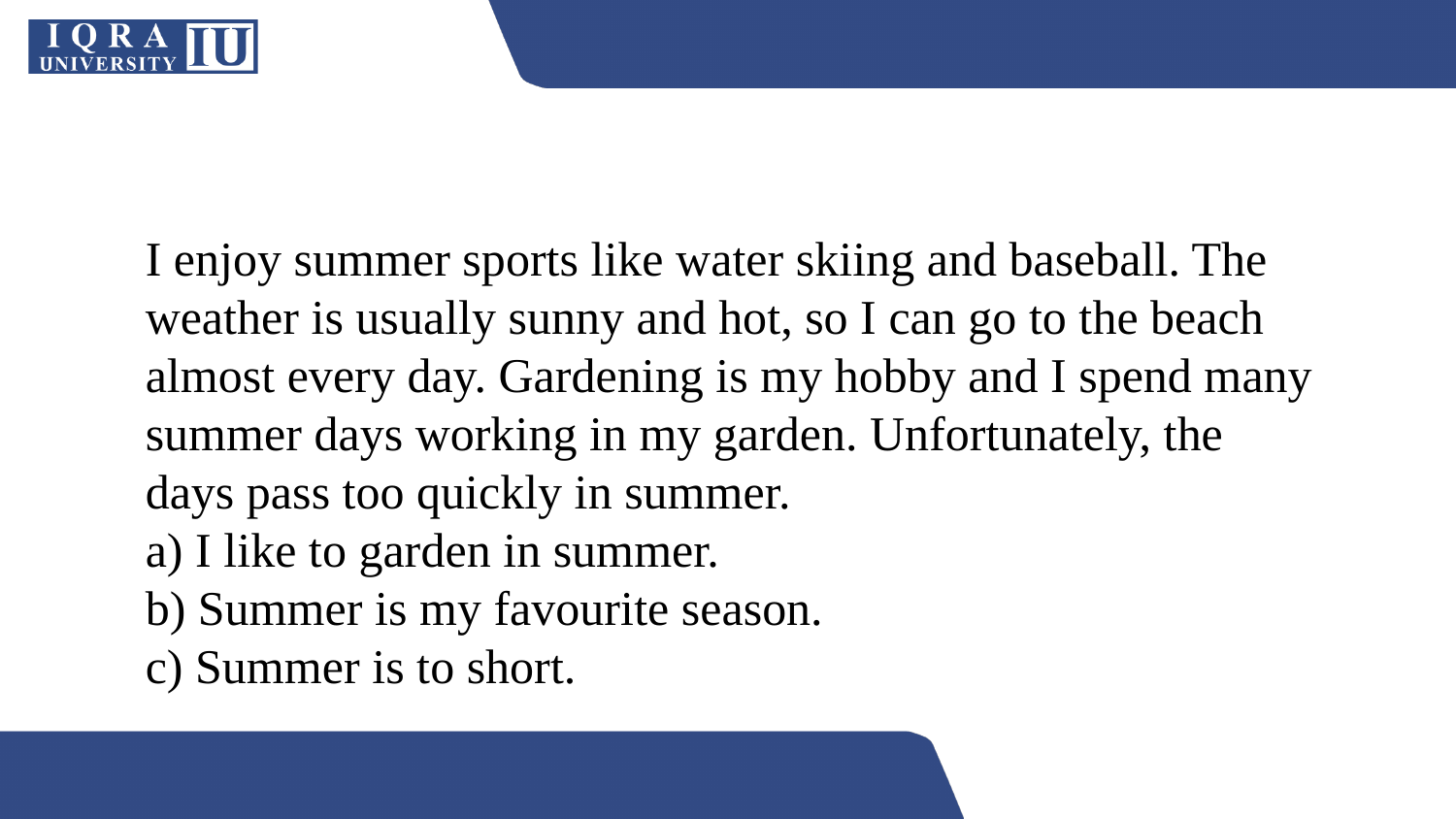

#
I enjoy summer sports like water skiing and baseball. The weather is usually sunny and hot, so I can go to the beach almost every day. Gardening is my hobby and I spend many summer days working in my garden. Unfortunately, the days pass too quickly in summer.
a) I like to garden in summer.
b) Summer is my favourite season.
c) Summer is to short.